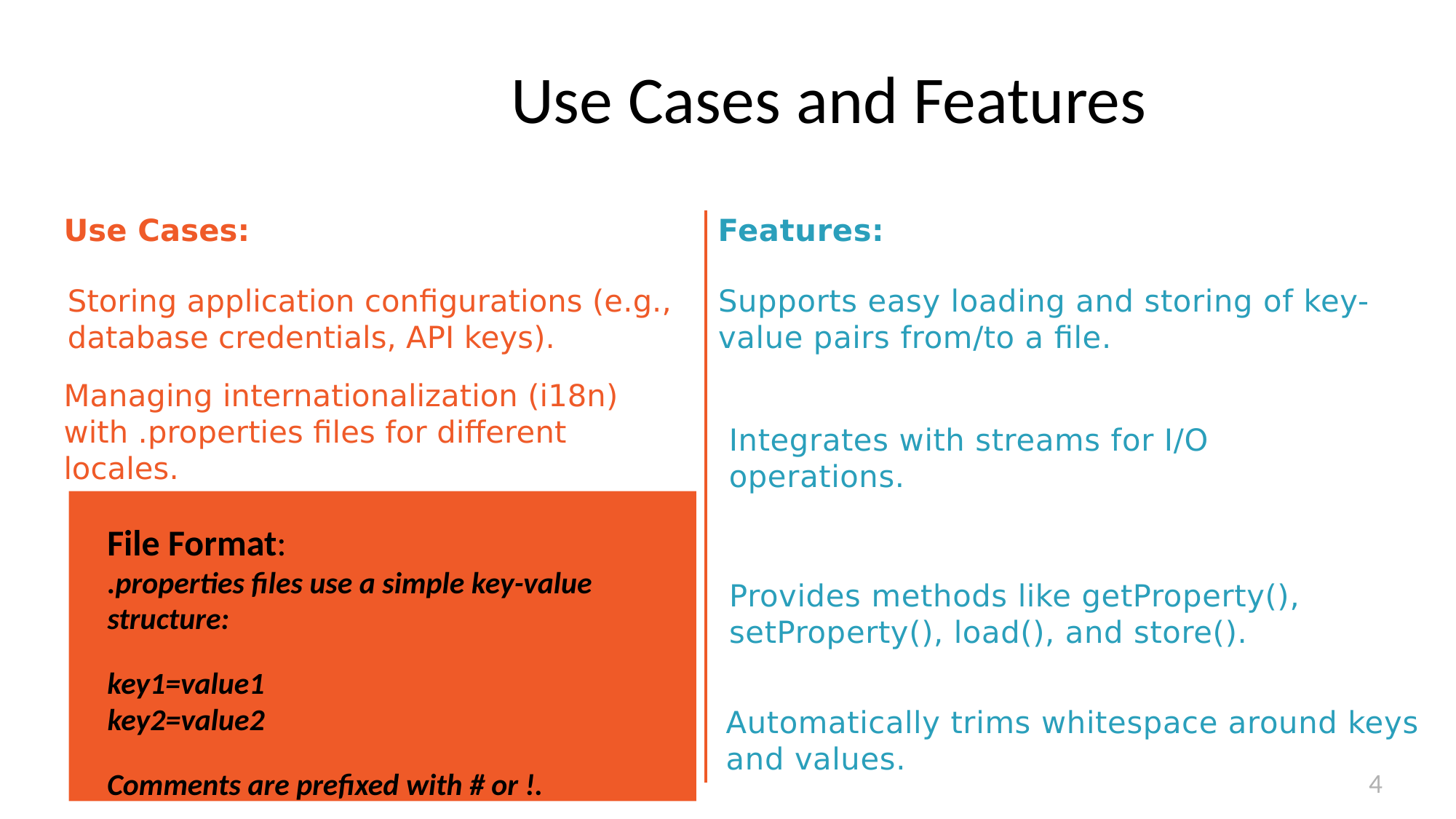

# Use Cases and Features
Use Cases:
Features:

Storing application configurations (e.g., database credentials, API keys).
Supports easy loading and storing of key-value pairs from/to a file.
Managing internationalization (i18n) with .properties files for different locales.
Integrates with streams for I/O operations.
File Format:
.properties files use a simple key-value structure:
key1=value1
key2=value2
Comments are prefixed with # or !.
Provides methods like getProperty(), setProperty(), load(), and store().
Automatically trims whitespace around keys and values.
4